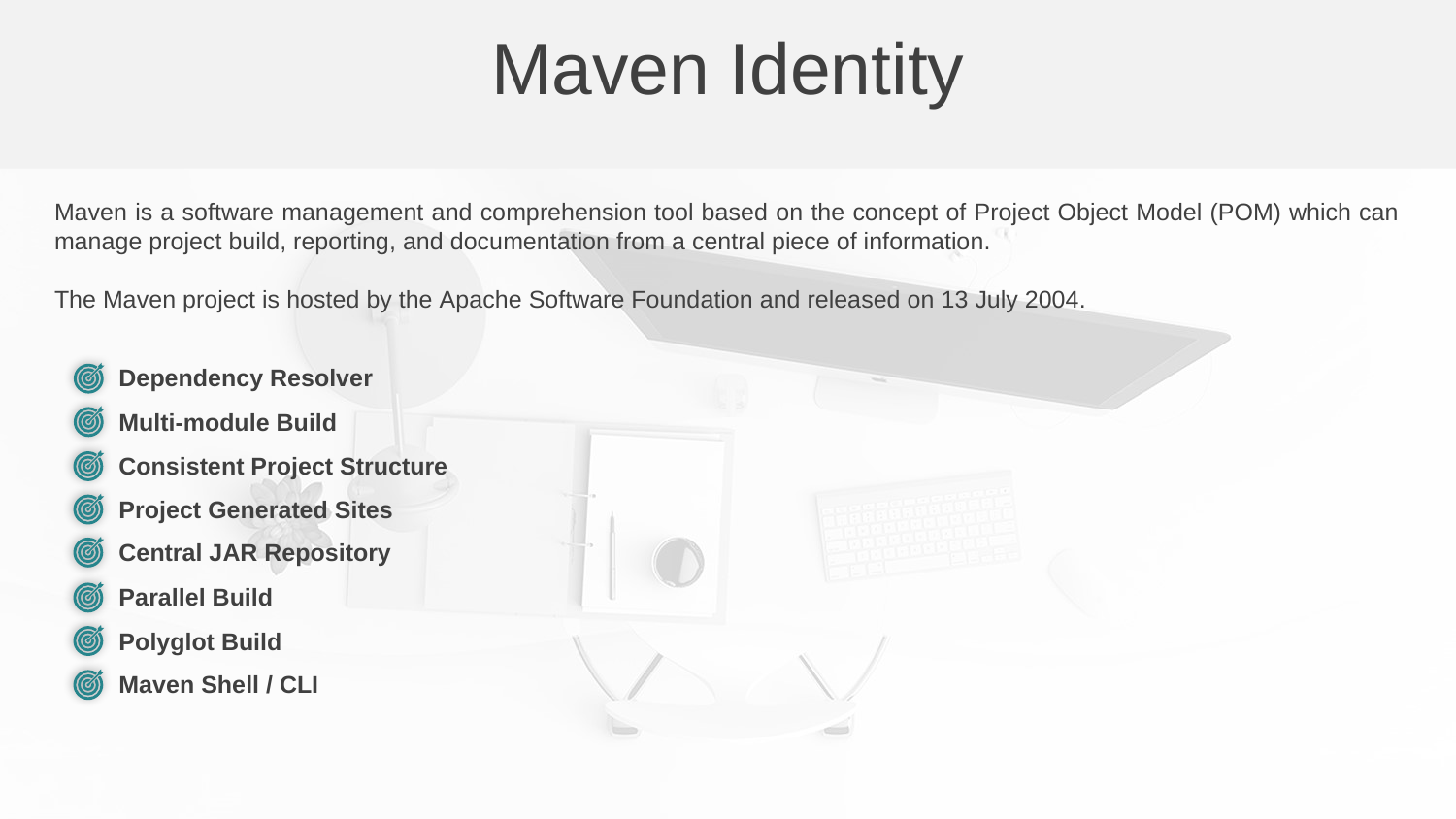

Maven Identity
Maven is a software management and comprehension tool based on the concept of Project Object Model (POM) which can manage project build, reporting, and documentation from a central piece of information.

The Maven project is hosted by the Apache Software Foundation and released on 13 July 2004.

Dependency Resolver

Multi-module Build

Consistent Project Structure

Project Generated Sites

Central JAR Repository

Parallel Build

Polyglot Build

Maven Shell / CLI